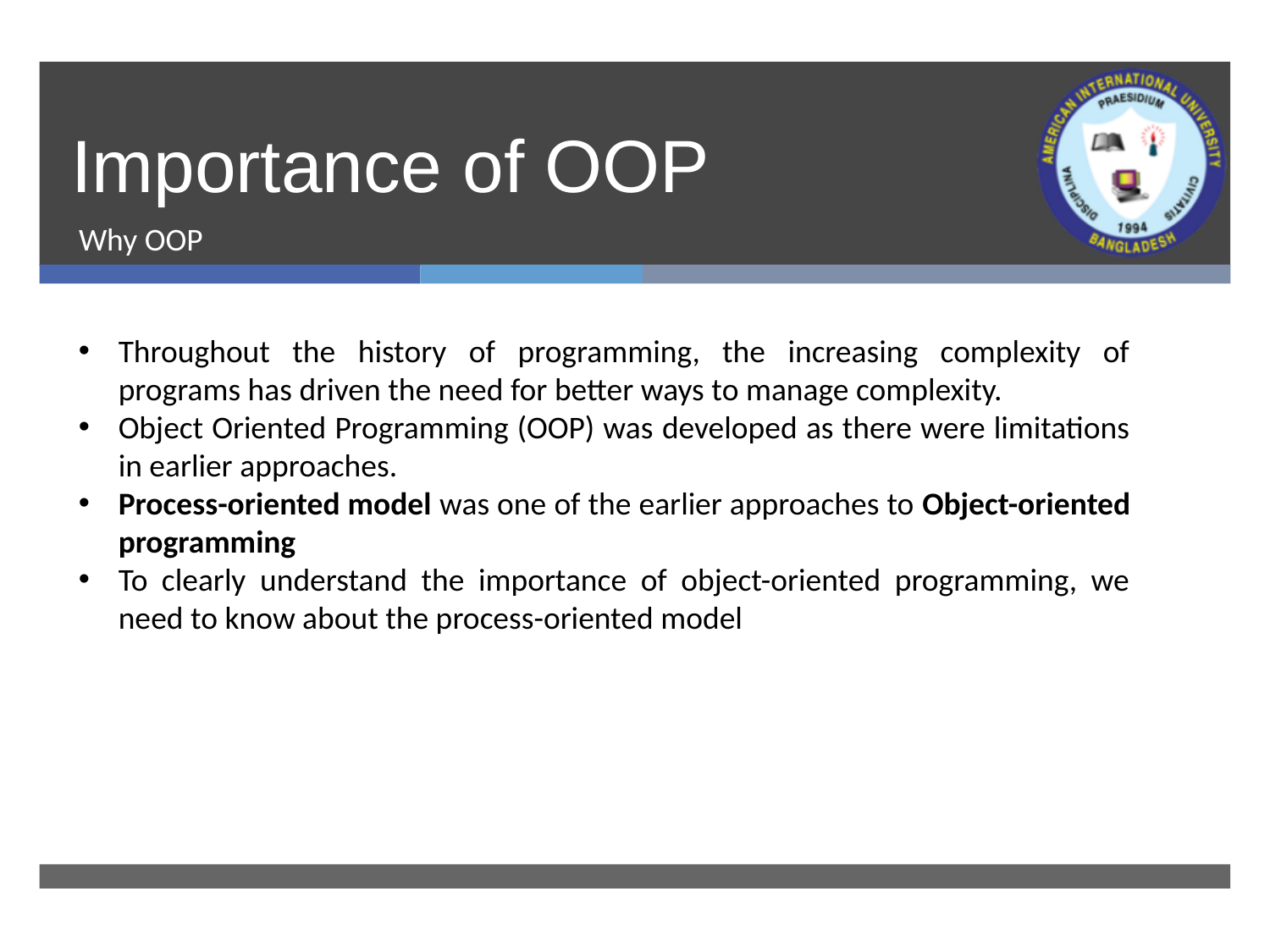

# Importance of OOP
Why OOP
Throughout the history of programming, the increasing complexity of programs has driven the need for better ways to manage complexity.
Object Oriented Programming (OOP) was developed as there were limitations in earlier approaches.
Process-oriented model was one of the earlier approaches to Object-oriented programming
To clearly understand the importance of object-oriented programming, we need to know about the process-oriented model